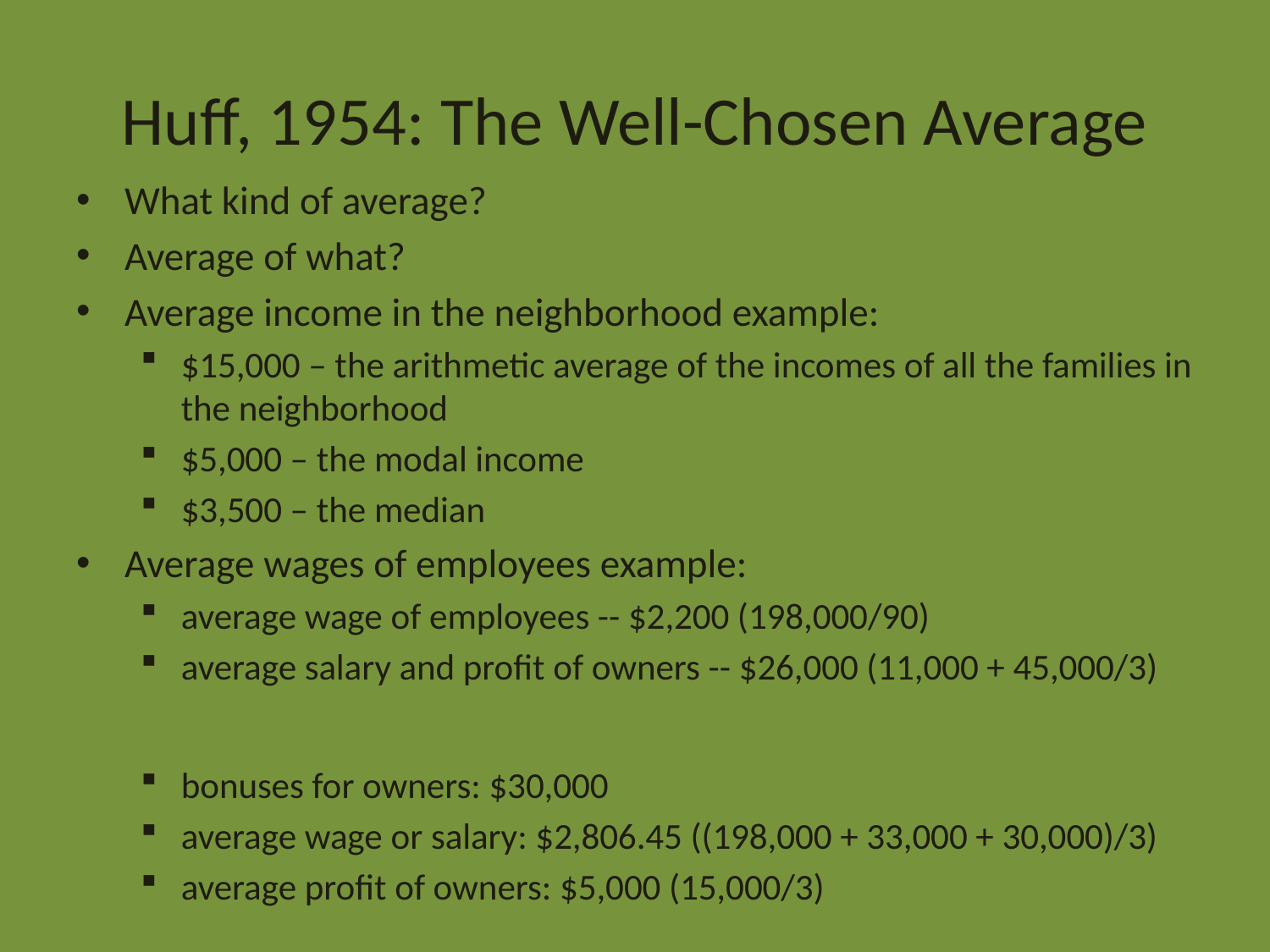

# Huff, 1954: The Well-Chosen Average
What kind of average?
Average of what?
Average income in the neighborhood example:
$15,000 – the arithmetic average of the incomes of all the families in the neighborhood
$5,000 – the modal income
$3,500 – the median
Average wages of employees example:
average wage of employees -- $2,200 (198,000/90)
average salary and profit of owners -- $26,000 (11,000 + 45,000/3)

bonuses for owners: $30,000
average wage or salary: $2,806.45 ((198,000 + 33,000 + 30,000)/3)
average profit of owners: $5,000 (15,000/3)